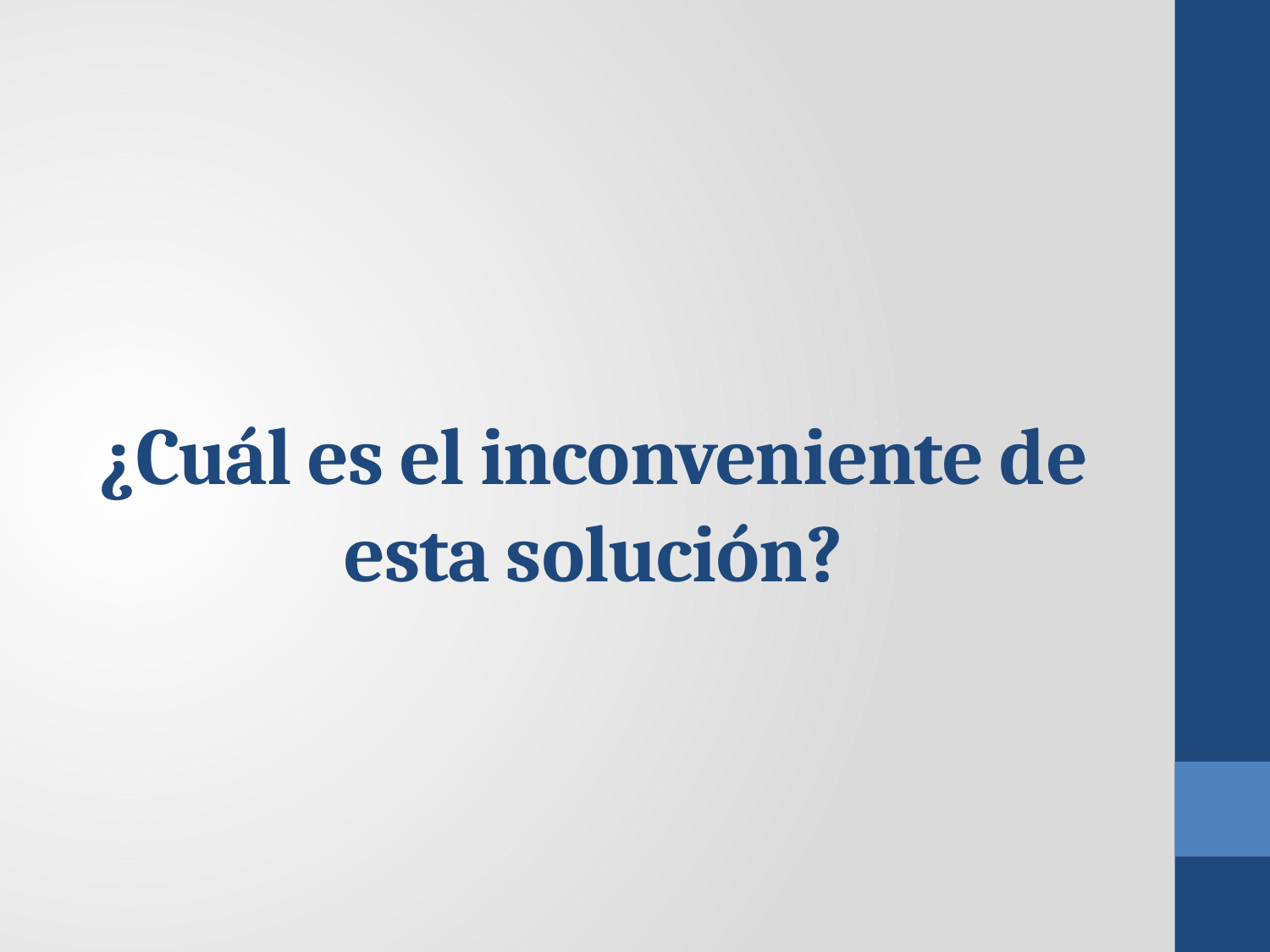

# ¿Cuál es el inconveniente de esta solución?